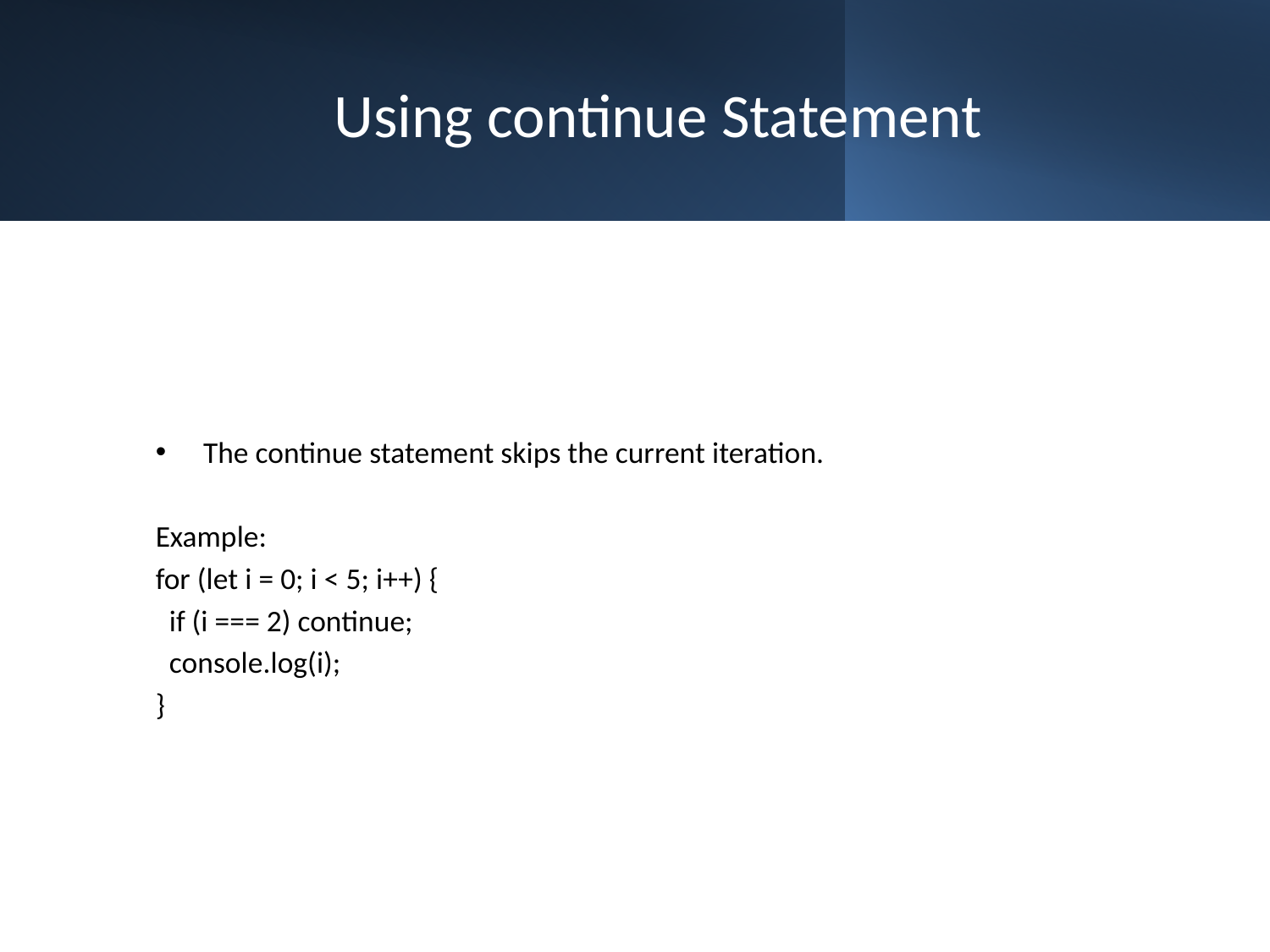

# Using continue Statement
The continue statement skips the current iteration.

Example:
for (let i = 0; i < 5; i++) {
  if (i === 2) continue;
  console.log(i);
}